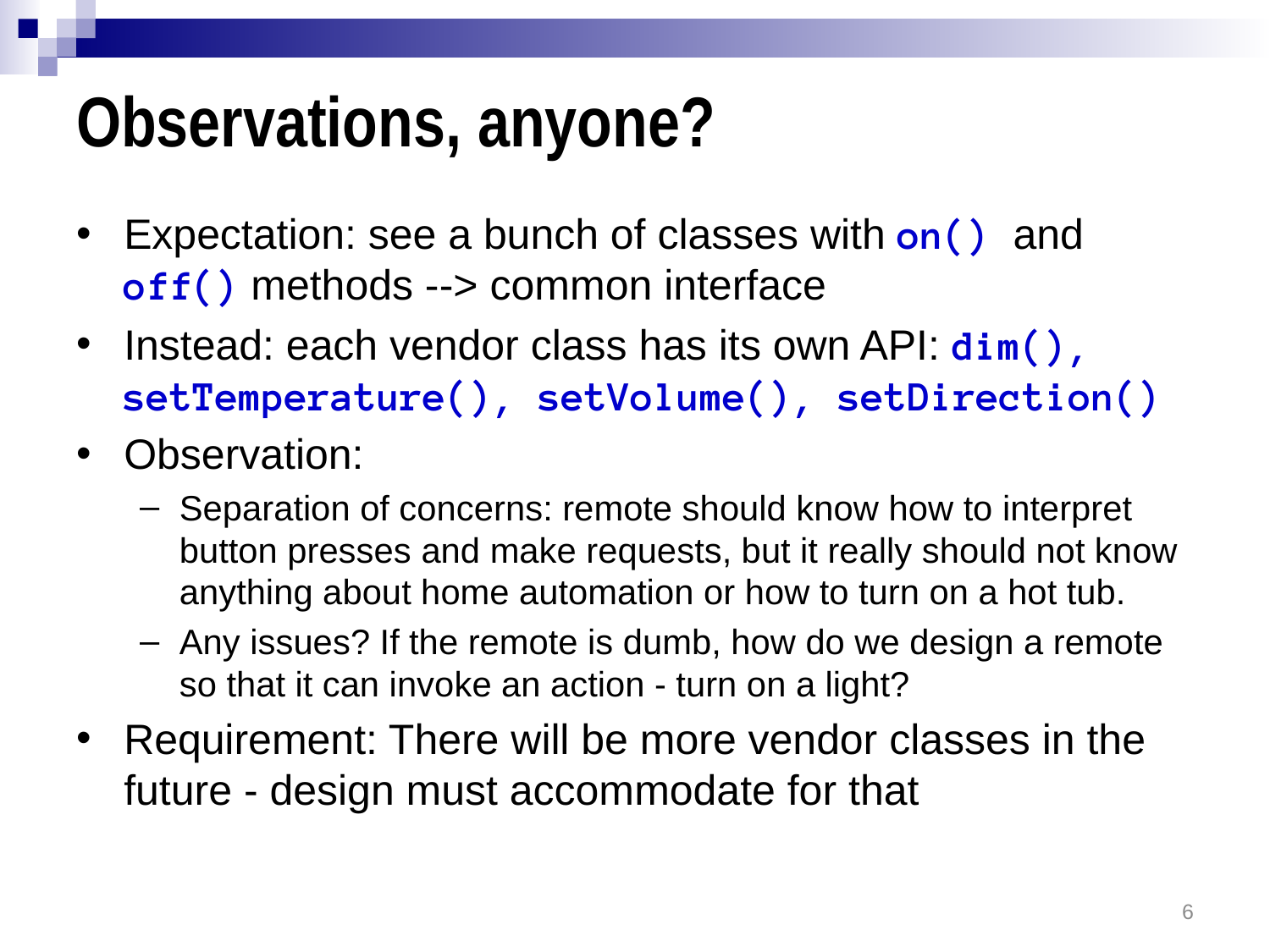

# Observations, anyone?
Expectation: see a bunch of classes with on() and off() methods --> common interface
Instead: each vendor class has its own API: dim(), setTemperature(), setVolume(), setDirection()
Observation:
Separation of concerns: remote should know how to interpret button presses and make requests, but it really should not know anything about home automation or how to turn on a hot tub.
Any issues? If the remote is dumb, how do we design a remote so that it can invoke an action - turn on a light?
Requirement: There will be more vendor classes in the future - design must accommodate for that
6